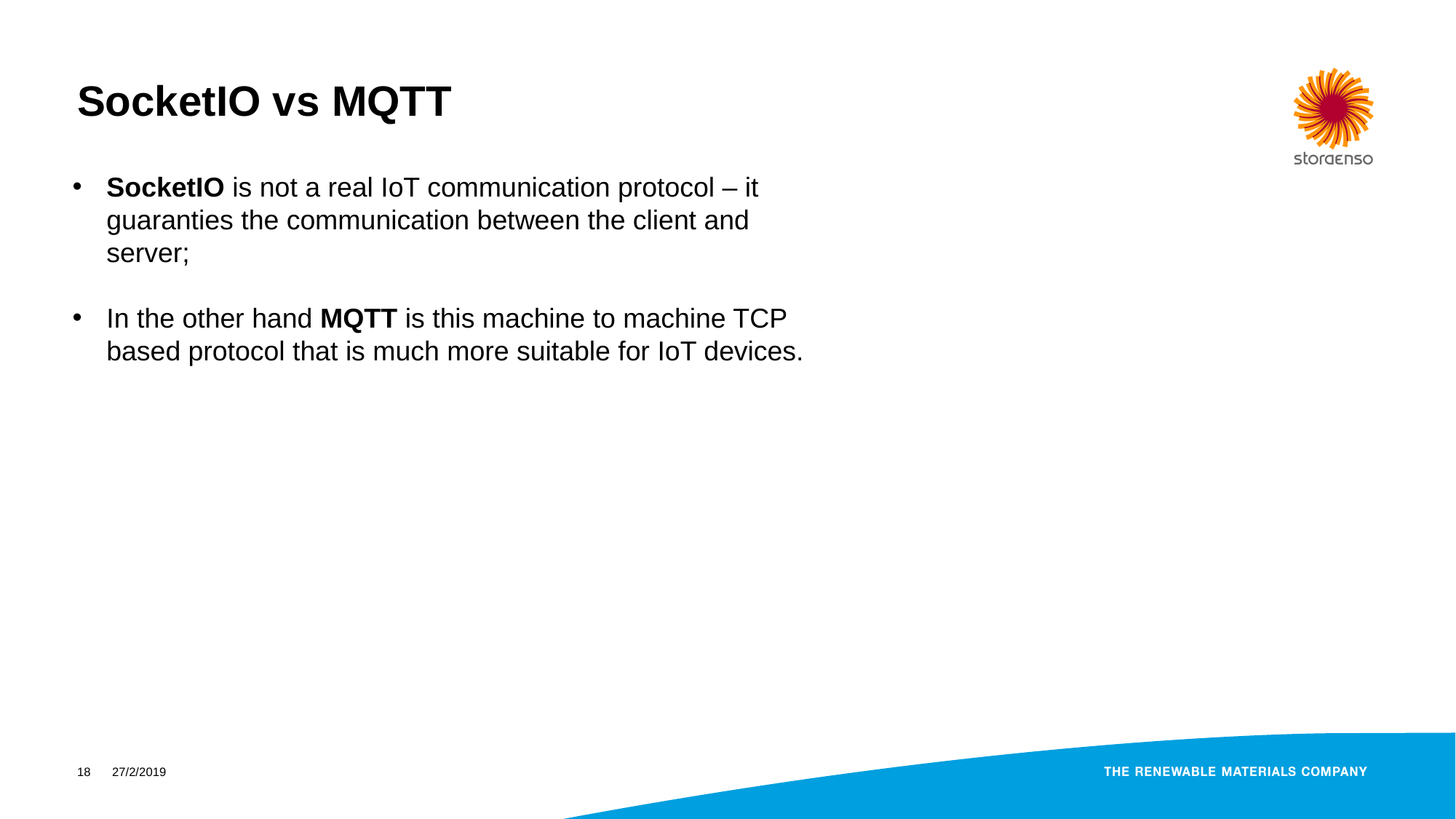

# SocketIO vs MQTT
SocketIO is not a real IoT communication protocol – it guaranties the communication between the client and server;
In the other hand MQTT is this machine to machine TCP based protocol that is much more suitable for IoT devices.
18
27/2/2019